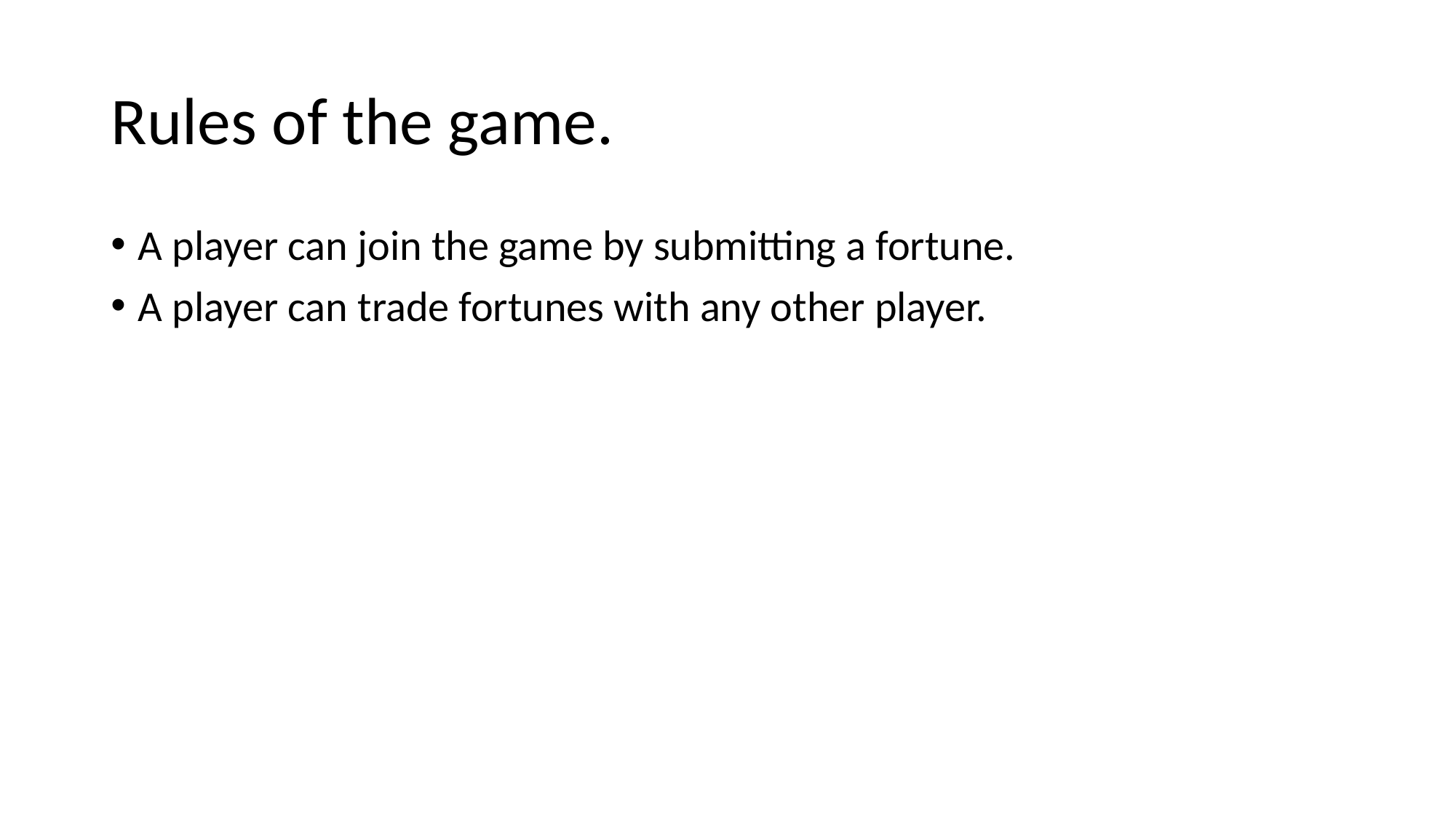

# Rules of the game.
A player can join the game by submitting a fortune.
A player can trade fortunes with any other player.